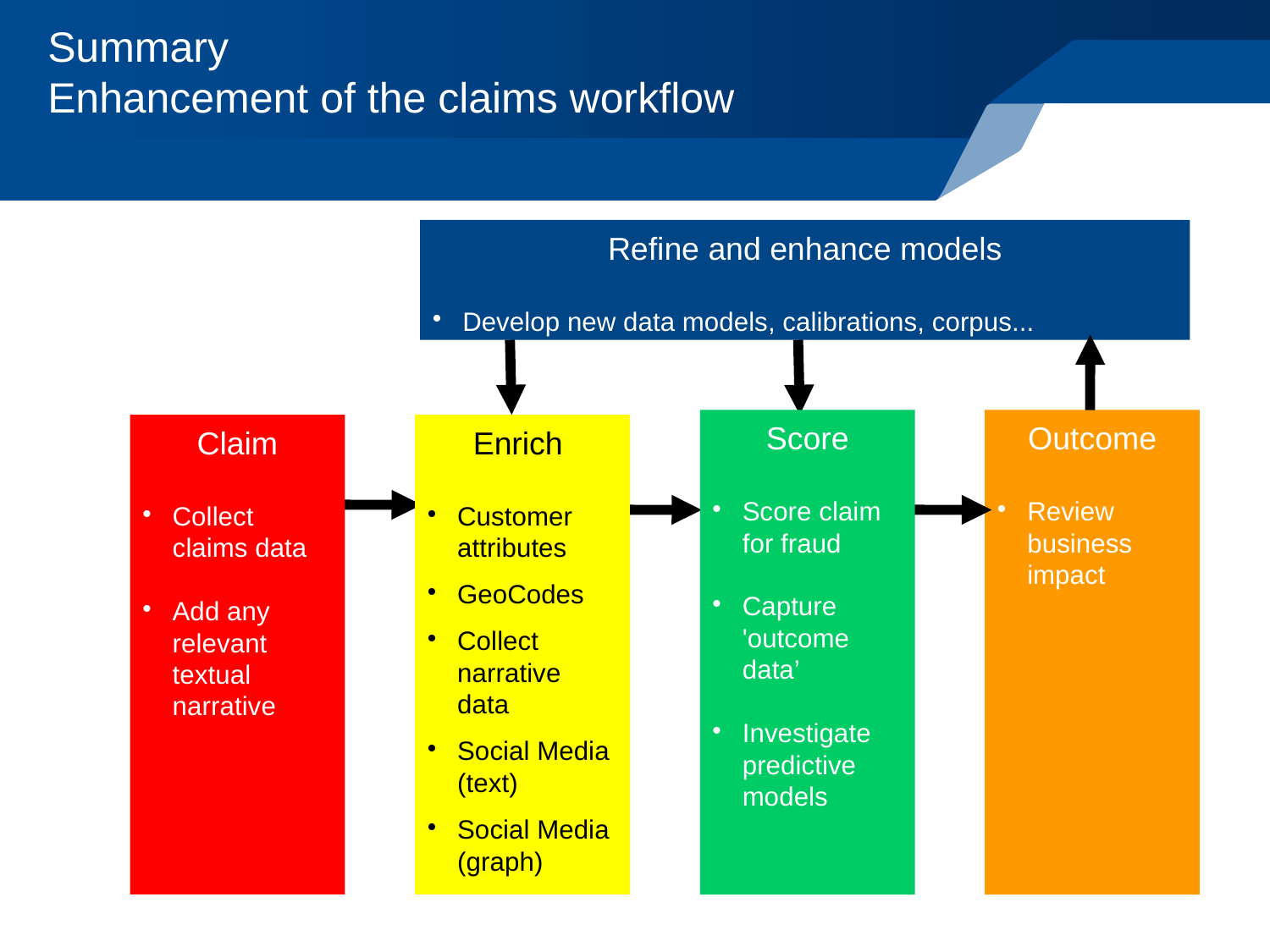

# Summary Enhancement of the claims workflow

Refine and enhance models

Develop new data models, calibrations, corpus...

Score

Score claim for fraud

Capture 'outcome data’

Investigate predictive models

Outcome

Review business impact
Claim

Collect claims data

Add any relevant textual narrative
Enrich

Customer attributes
GeoCodes
Collect narrative data
Social Media (text)
Social Media (graph)